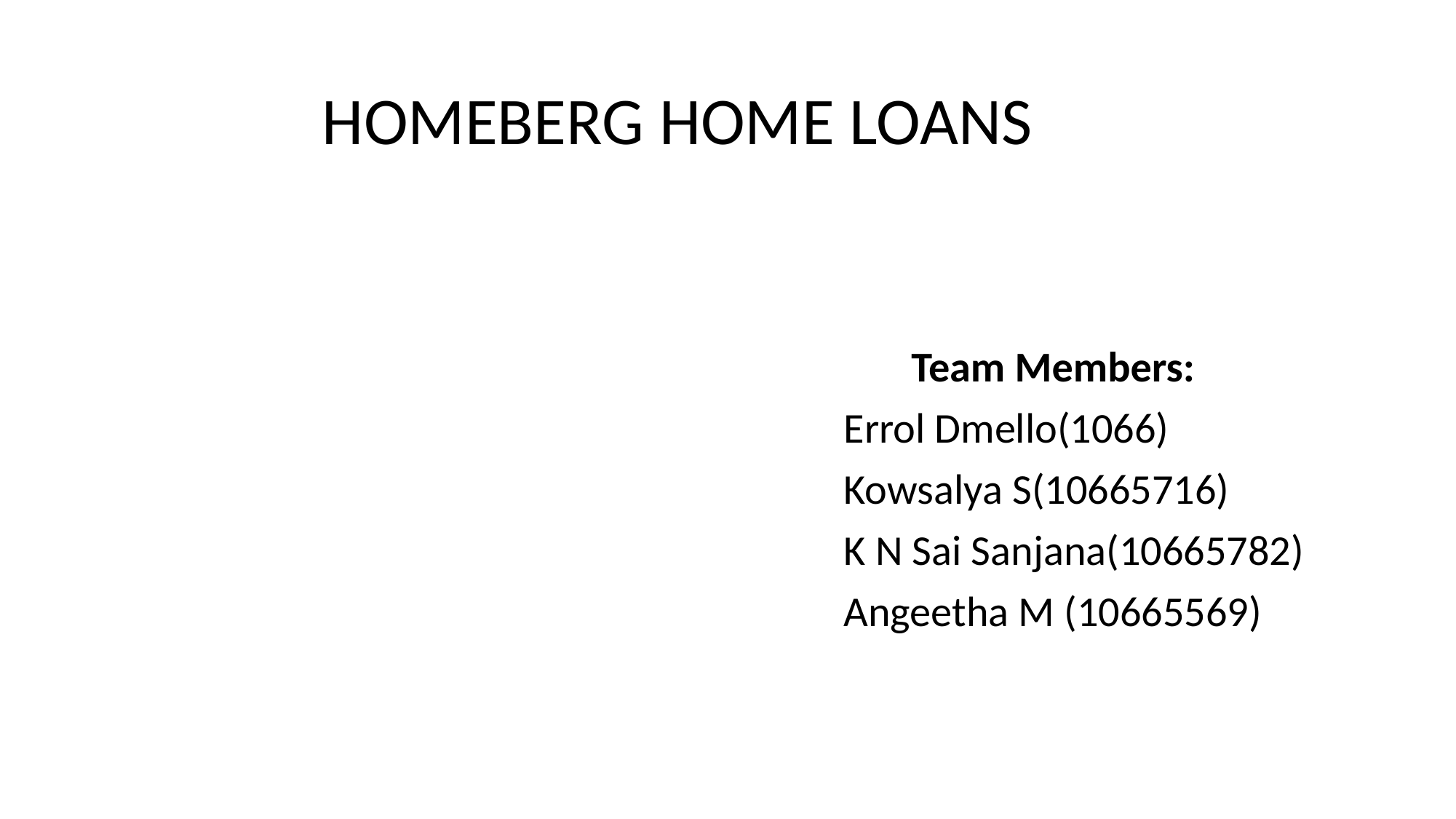

# HOMEBERG HOME LOANS

                                                                                   Team Members:
                                                                            Errol Dmello(1066)
                                                                            Kowsalya S(10665716)
                                                                            K N Sai Sanjana(10665782)
                                                                            Angeetha M (10665569)